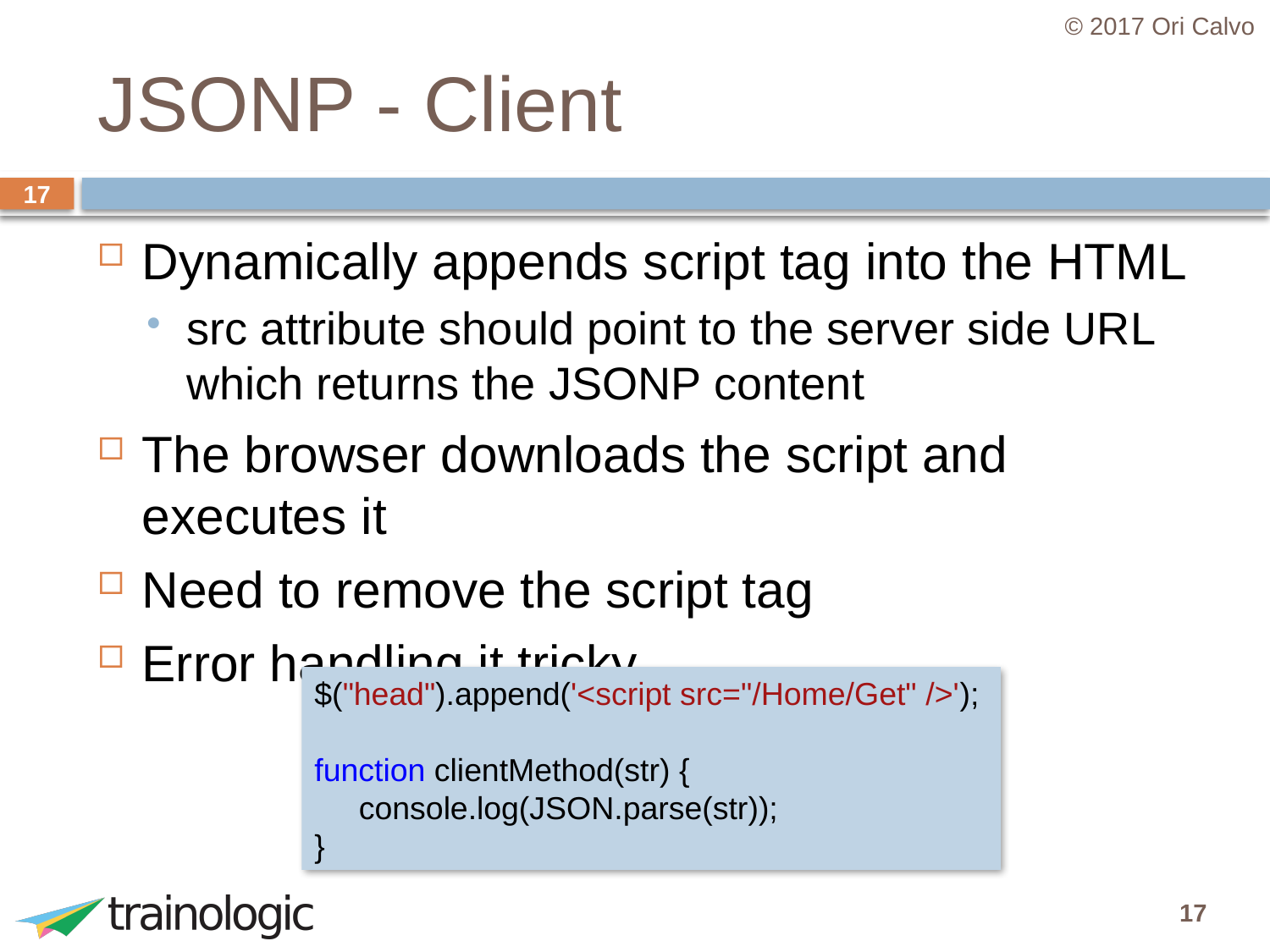

© 2017 Ori Calvo
# JSONP - Client
17
Dynamically appends script tag into the HTML
src attribute should point to the server side URL which returns the JSONP content
The browser downloads the script and executes it
Need to remove the script tag
Error handling it tricky
$("head").append('<script src="/Home/Get" />');

function clientMethod(str) {
     console.log(JSON.parse(str));
}